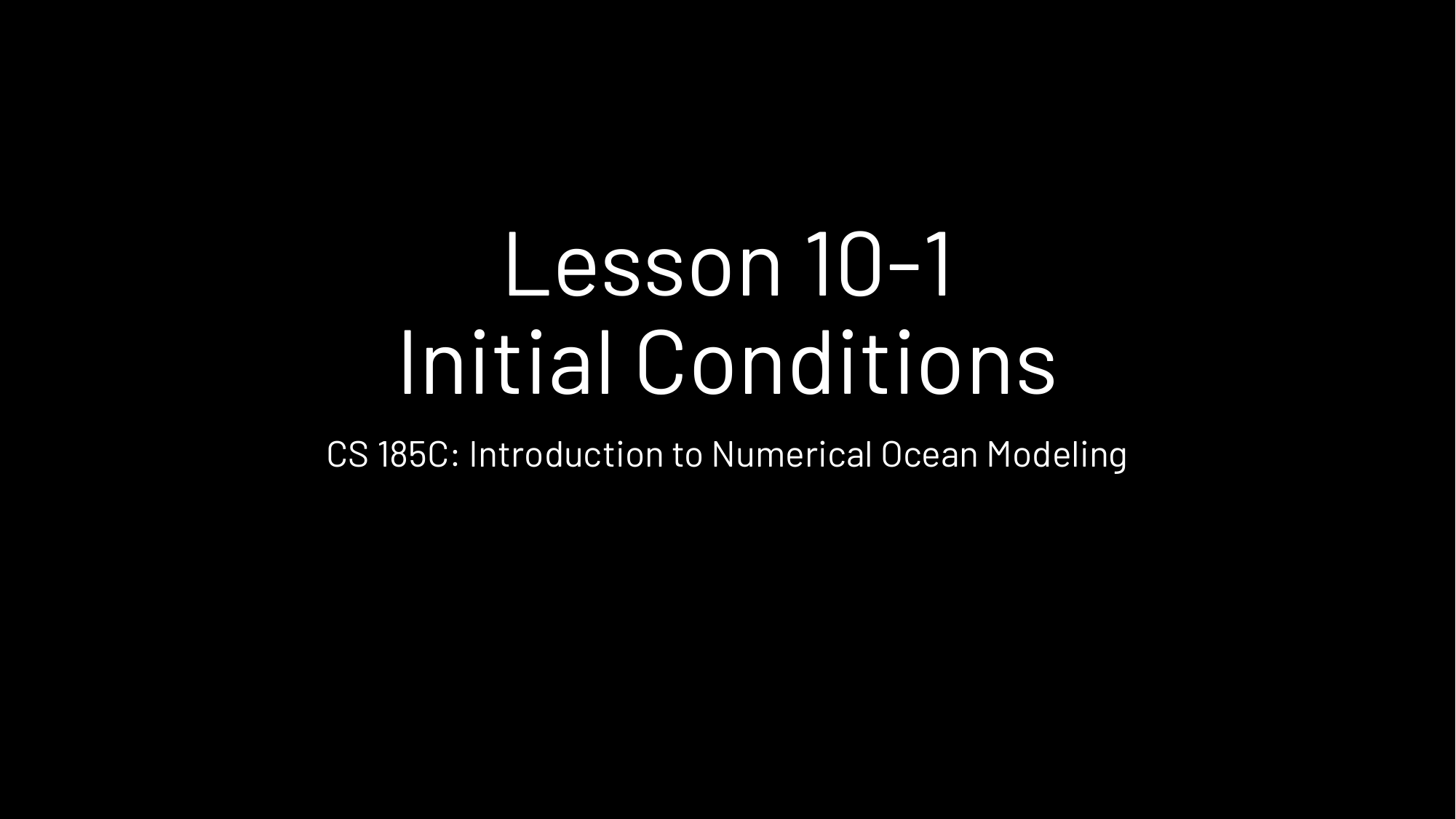

# Lesson 10-1 Initial Conditions
CS 185C: Introduction to Numerical Ocean Modeling